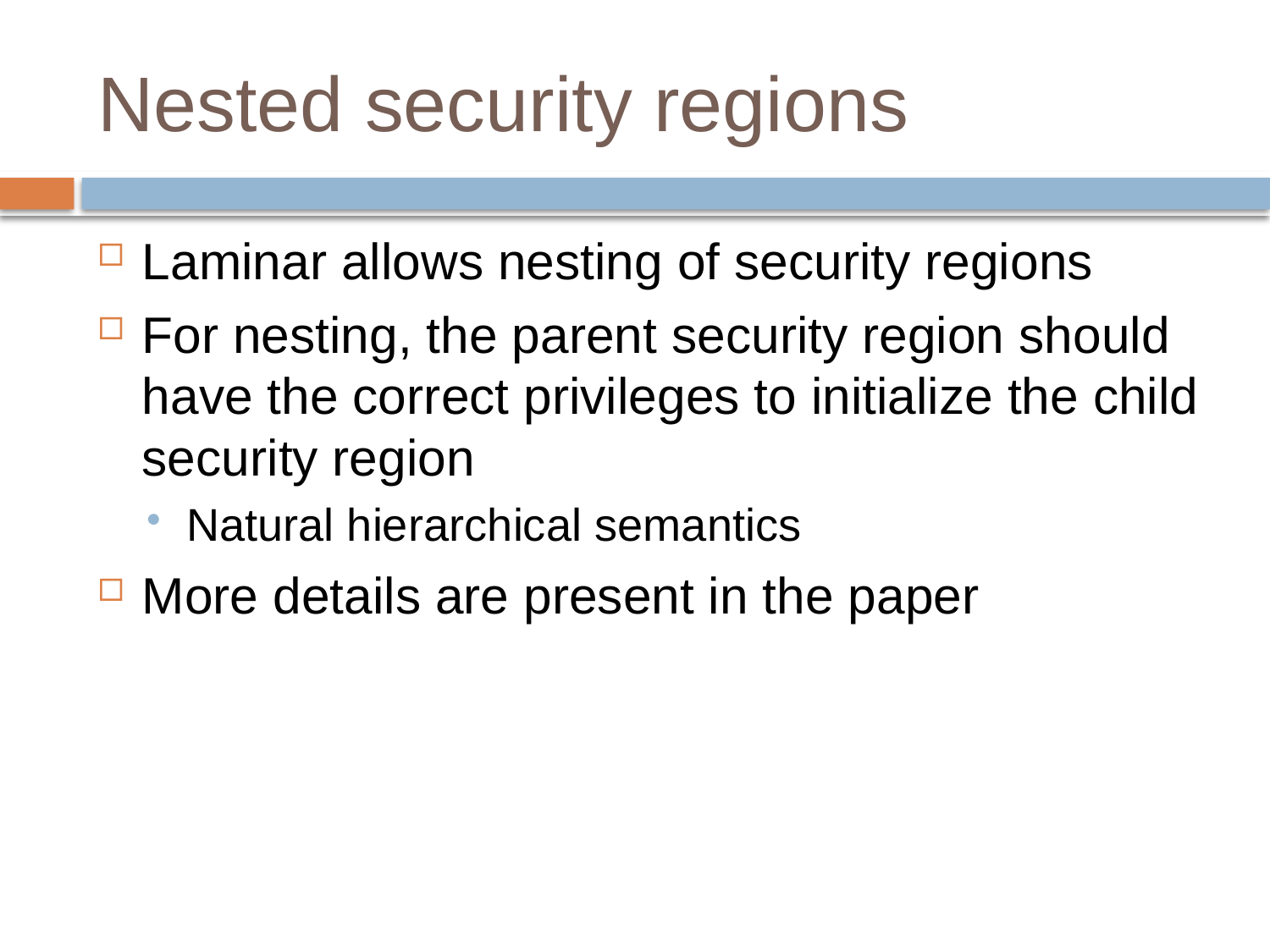

# Nested security regions
Laminar allows nesting of security regions
For nesting, the parent security region should have the correct privileges to initialize the child security region
Natural hierarchical semantics
More details are present in the paper